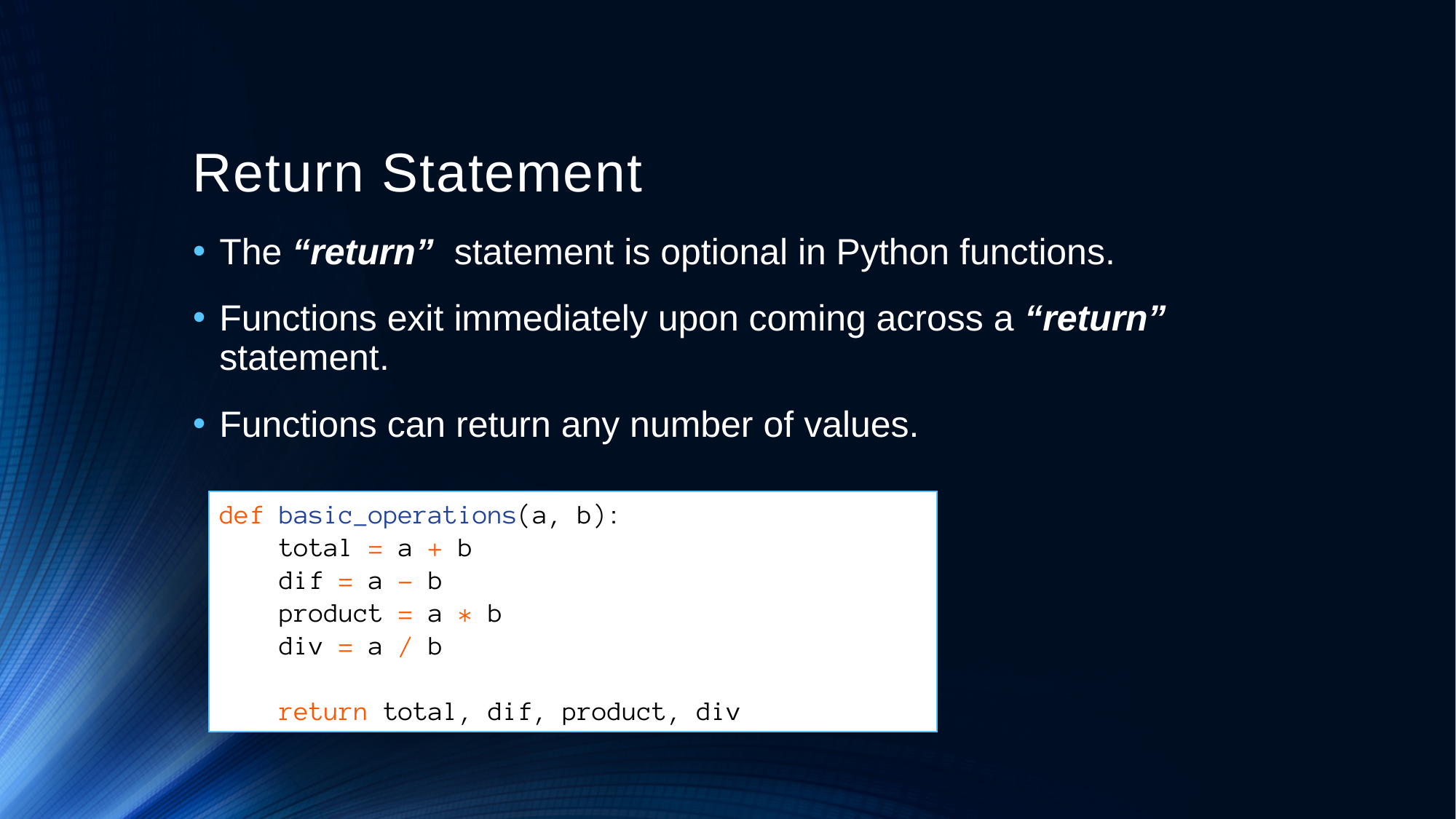

# Return Statement
The “return”  statement is optional in Python functions.
Functions exit immediately upon coming across a “return” statement.
Functions can return any number of values.
def basic_operations(a, b):
    total = a + b
    dif = a - b
    product = a * b
    div = a / b

    return total, dif, product, div